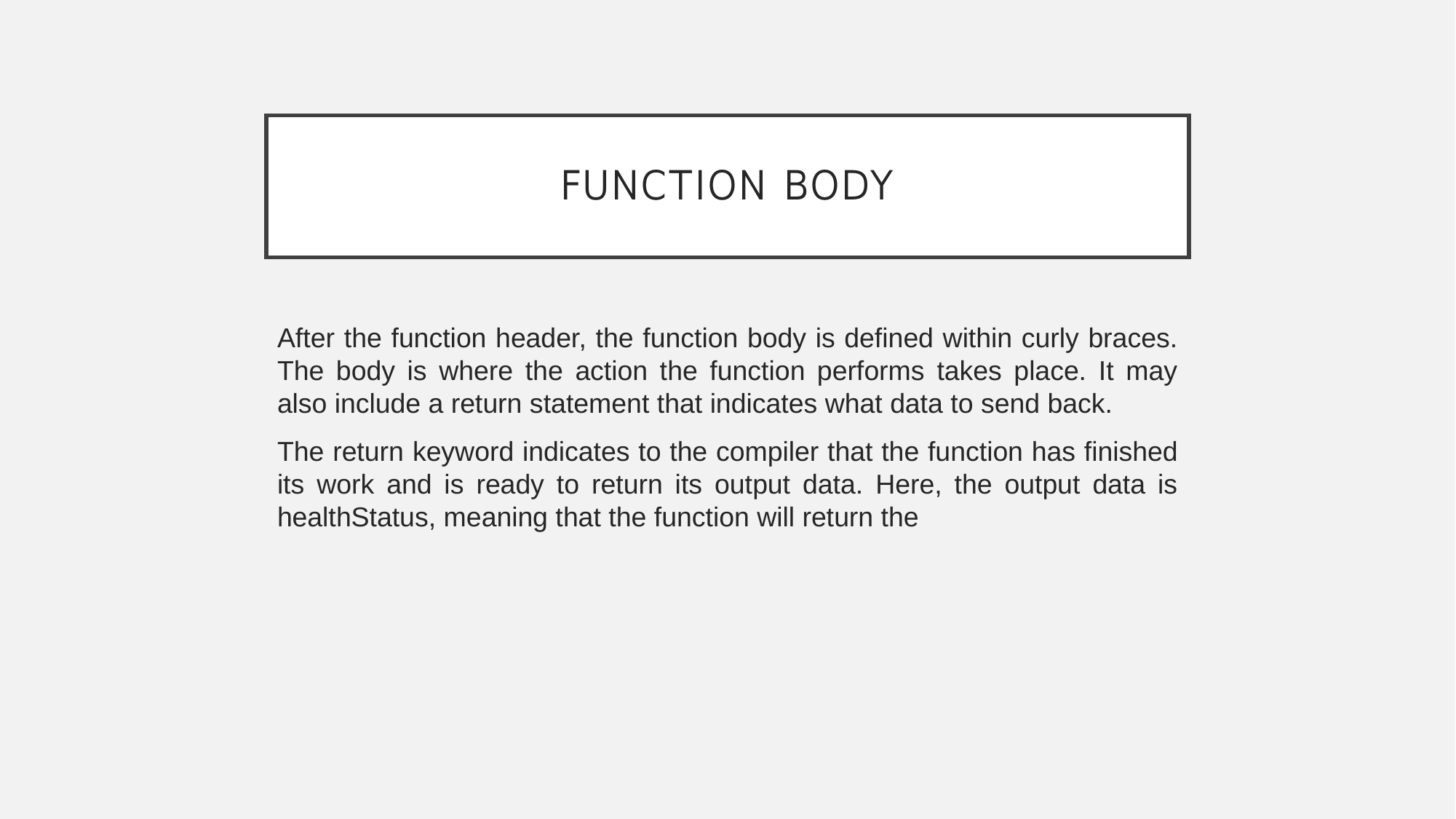

# Function body
After the function header, the function body is defined within curly braces. The body is where the action the function performs takes place. It may also include a return statement that indicates what data to send back.
The return keyword indicates to the compiler that the function has finished its work and is ready to return its output data. Here, the output data is healthStatus, meaning that the function will return the